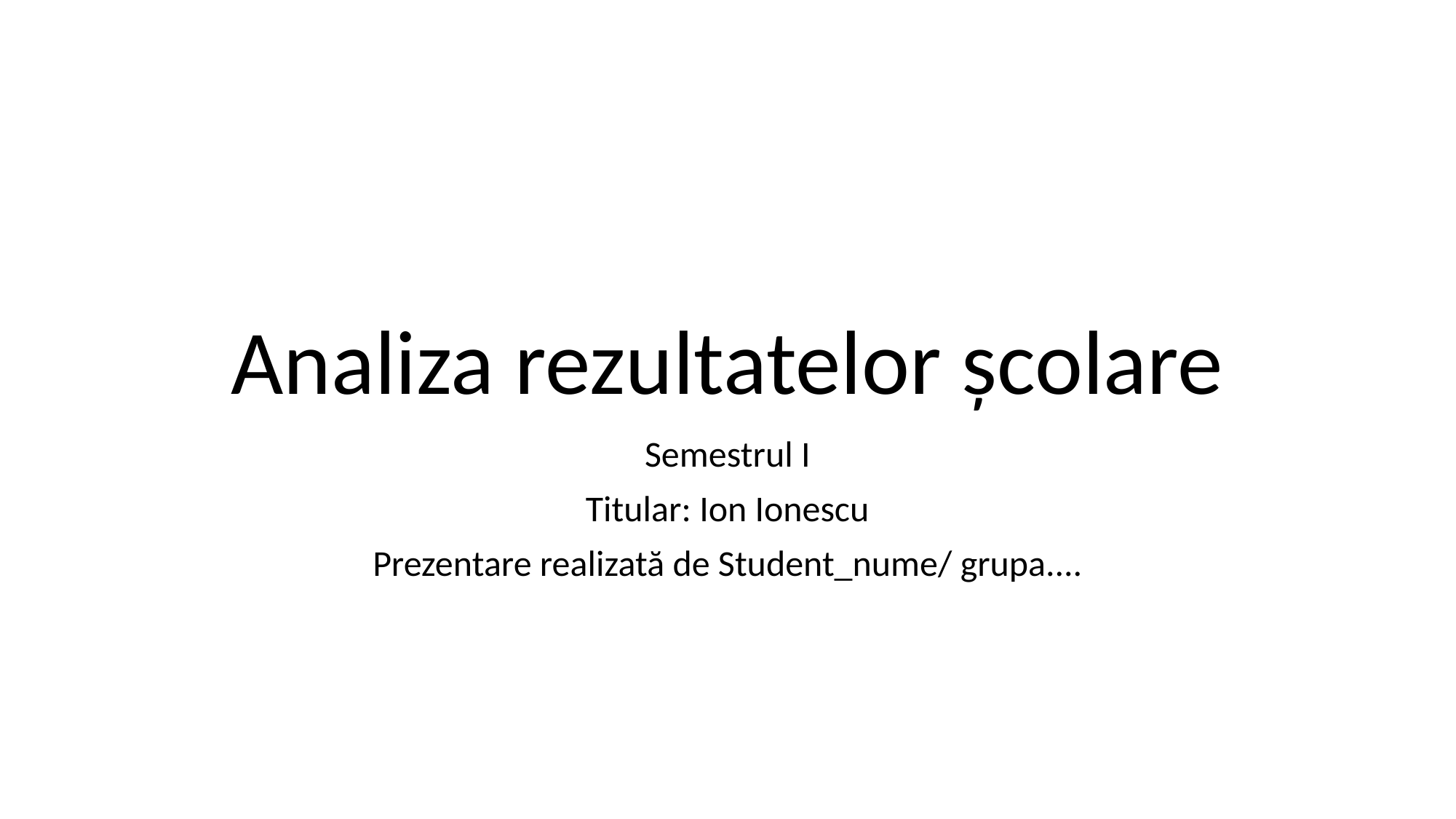

# Analiza rezultatelor școlare
Semestrul I
Titular: Ion Ionescu
Prezentare realizată de Student_nume/ grupa....